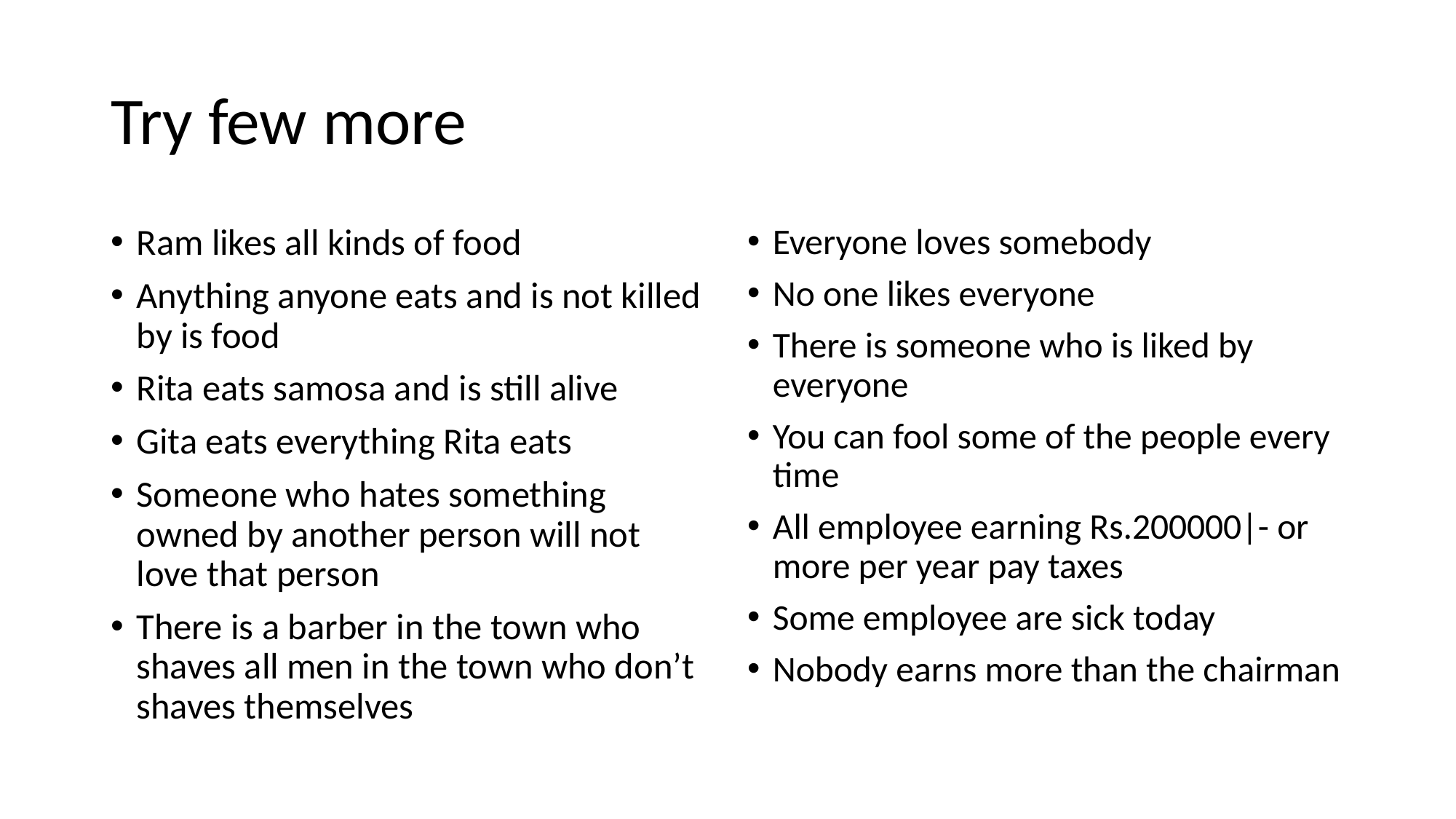

# Try few more
Ram likes all kinds of food
Anything anyone eats and is not killed by is food
Rita eats samosa and is still alive
Gita eats everything Rita eats
Someone who hates something owned by another person will not love that person
There is a barber in the town who shaves all men in the town who don’t shaves themselves
Everyone loves somebody
No one likes everyone
There is someone who is liked by everyone
You can fool some of the people every time
All employee earning Rs.200000|- or more per year pay taxes
Some employee are sick today
Nobody earns more than the chairman